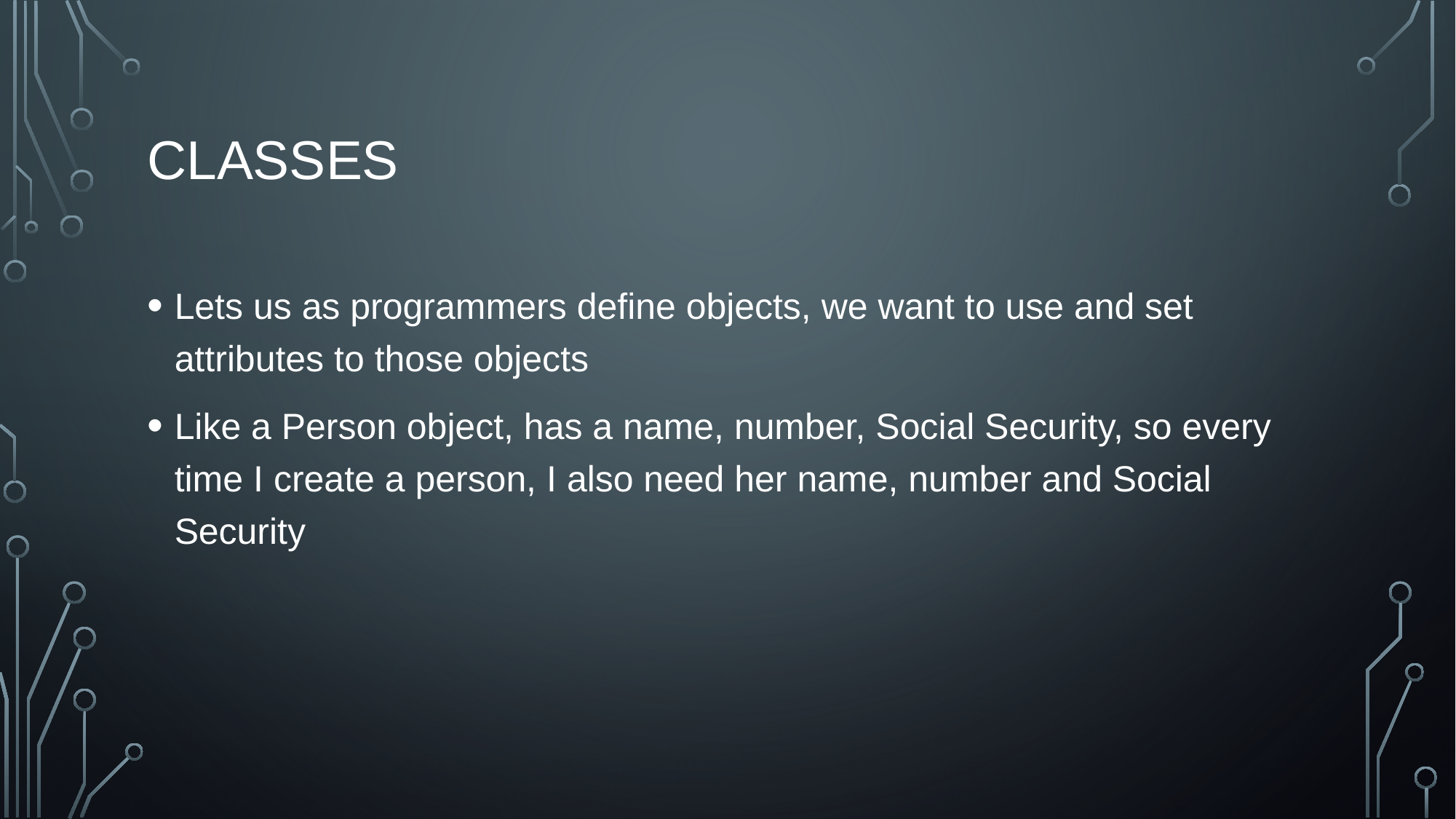

# Classes
Lets us as programmers define objects, we want to use and set attributes to those objects
Like a Person object, has a name, number, Social Security, so every time I create a person, I also need her name, number and Social Security